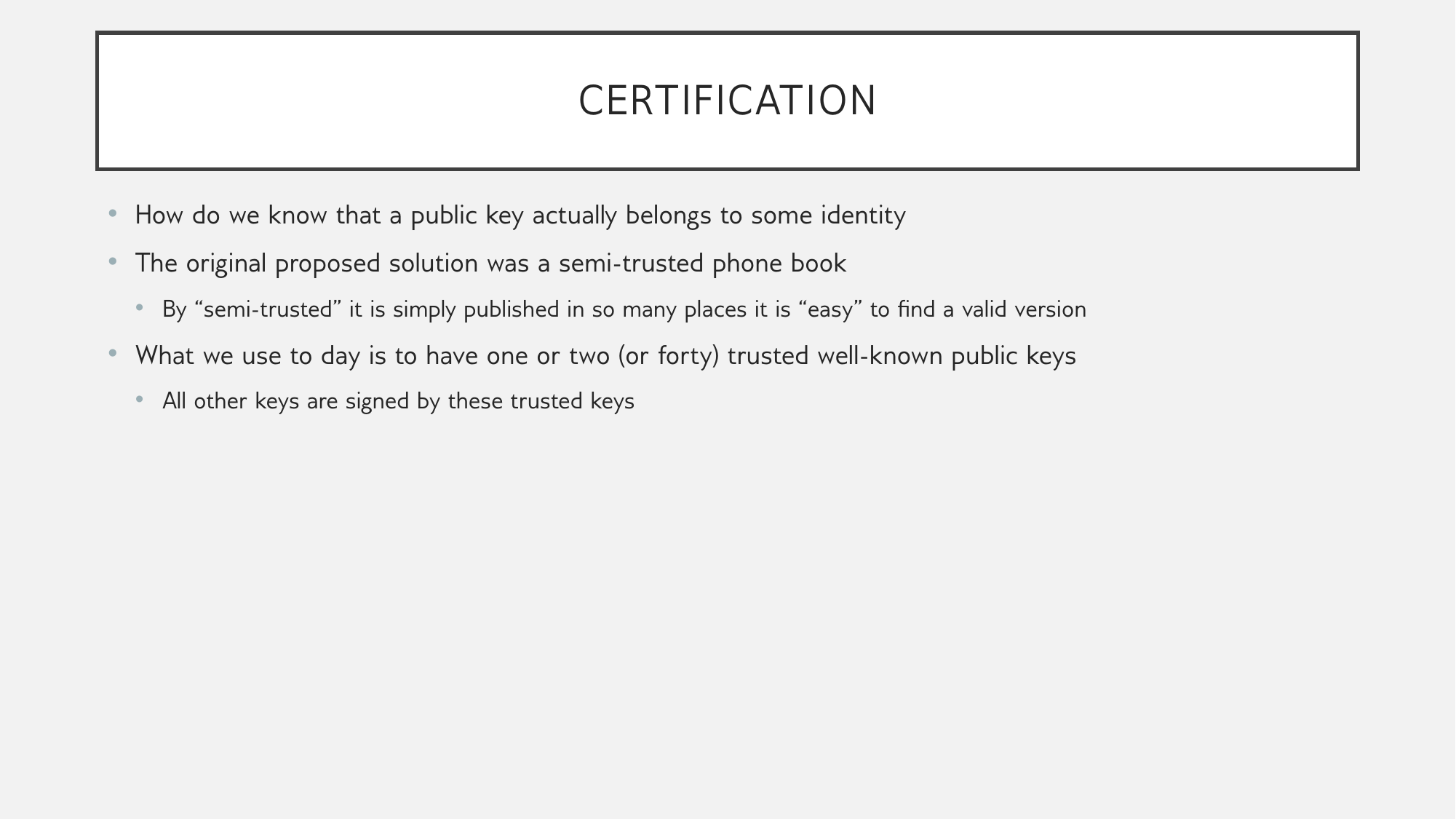

# Certification
How do we know that a public key actually belongs to some identity
The original proposed solution was a semi-trusted phone book
By “semi-trusted” it is simply published in so many places it is “easy” to find a valid version
What we use to day is to have one or two (or forty) trusted well-known public keys
All other keys are signed by these trusted keys